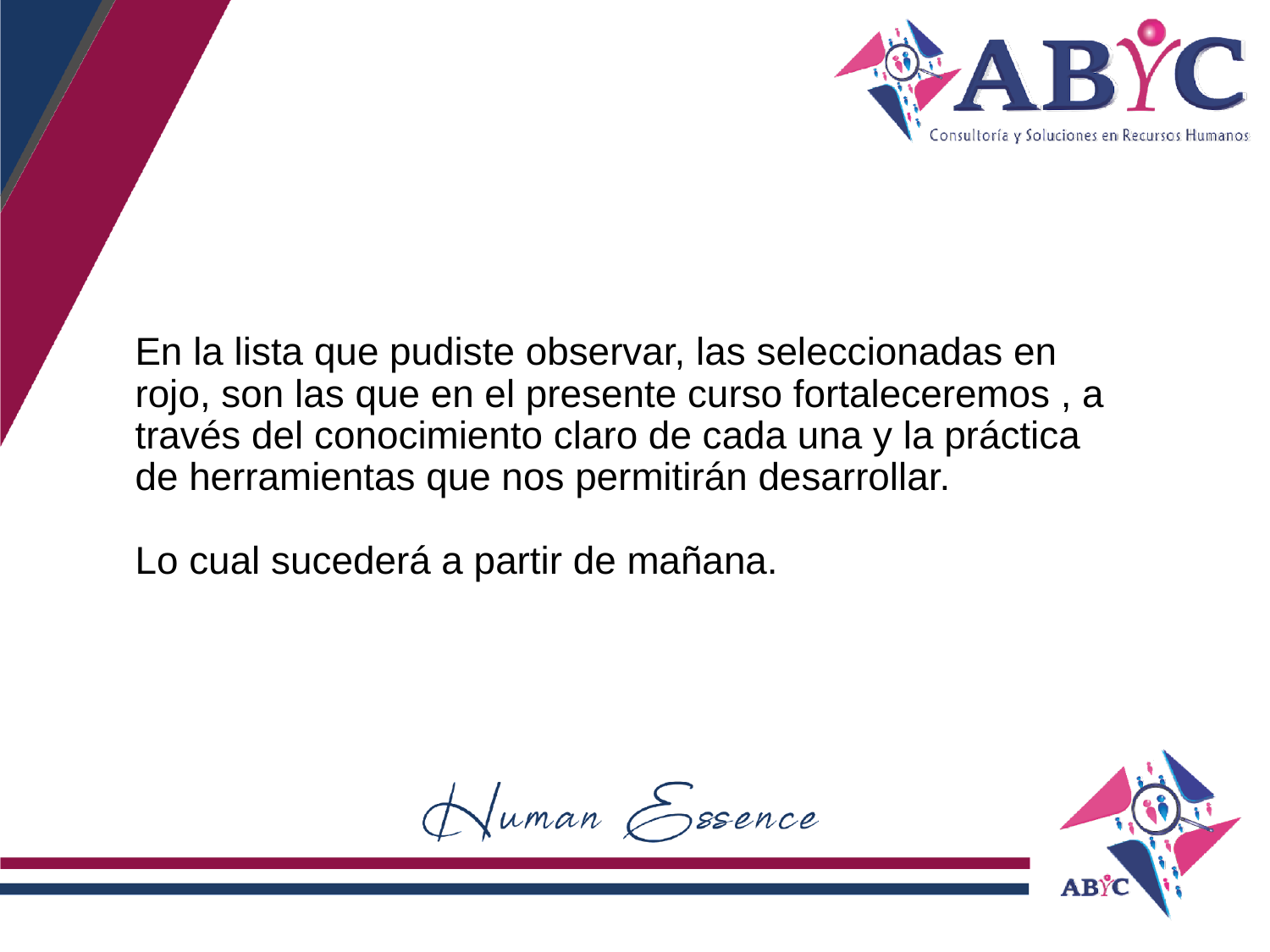

En la lista que pudiste observar, las seleccionadas en rojo, son las que en el presente curso fortaleceremos , a través del conocimiento claro de cada una y la práctica de herramientas que nos permitirán desarrollar.

Lo cual sucederá a partir de mañana.